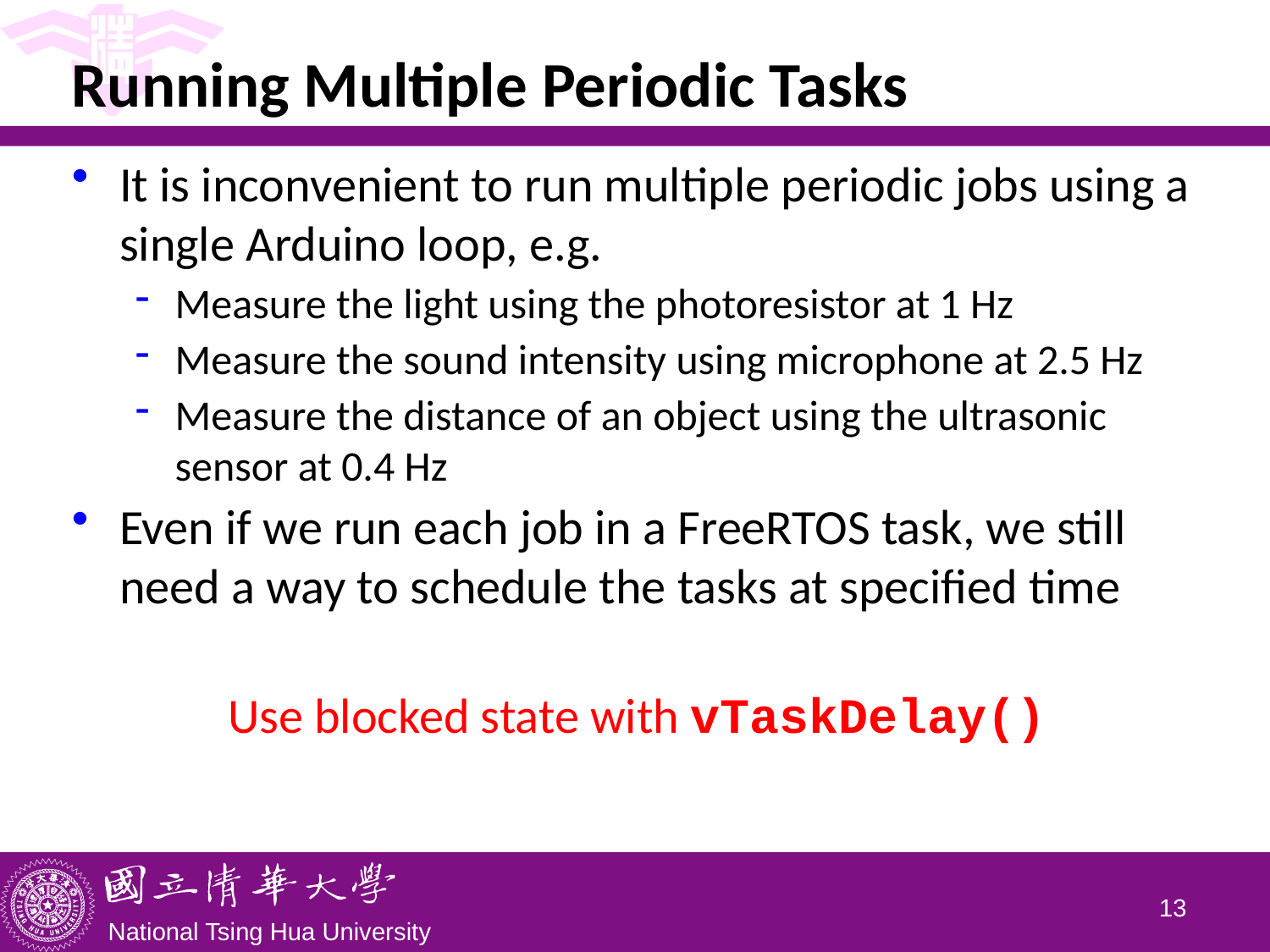

# Running Multiple Periodic Tasks
It is inconvenient to run multiple periodic jobs using a single Arduino loop, e.g.
Measure the light using the photoresistor at 1 Hz
Measure the sound intensity using microphone at 2.5 Hz
Measure the distance of an object using the ultrasonic sensor at 0.4 Hz
Even if we run each job in a FreeRTOS task, we still need a way to schedule the tasks at specified time

Use blocked state with vTaskDelay()
13